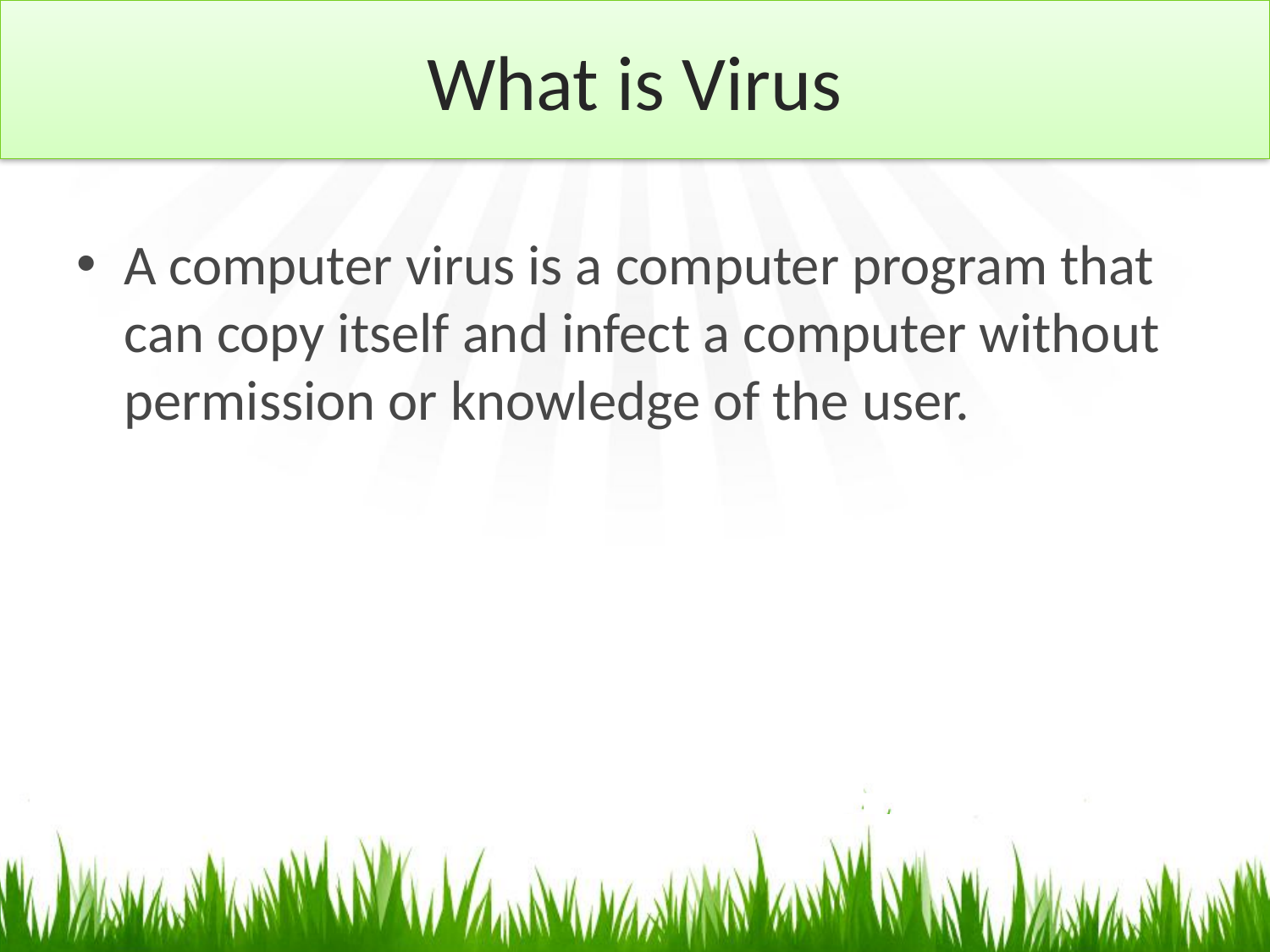

# What is Virus
A computer virus is a computer program that can copy itself and infect a computer without permission or knowledge of the user.